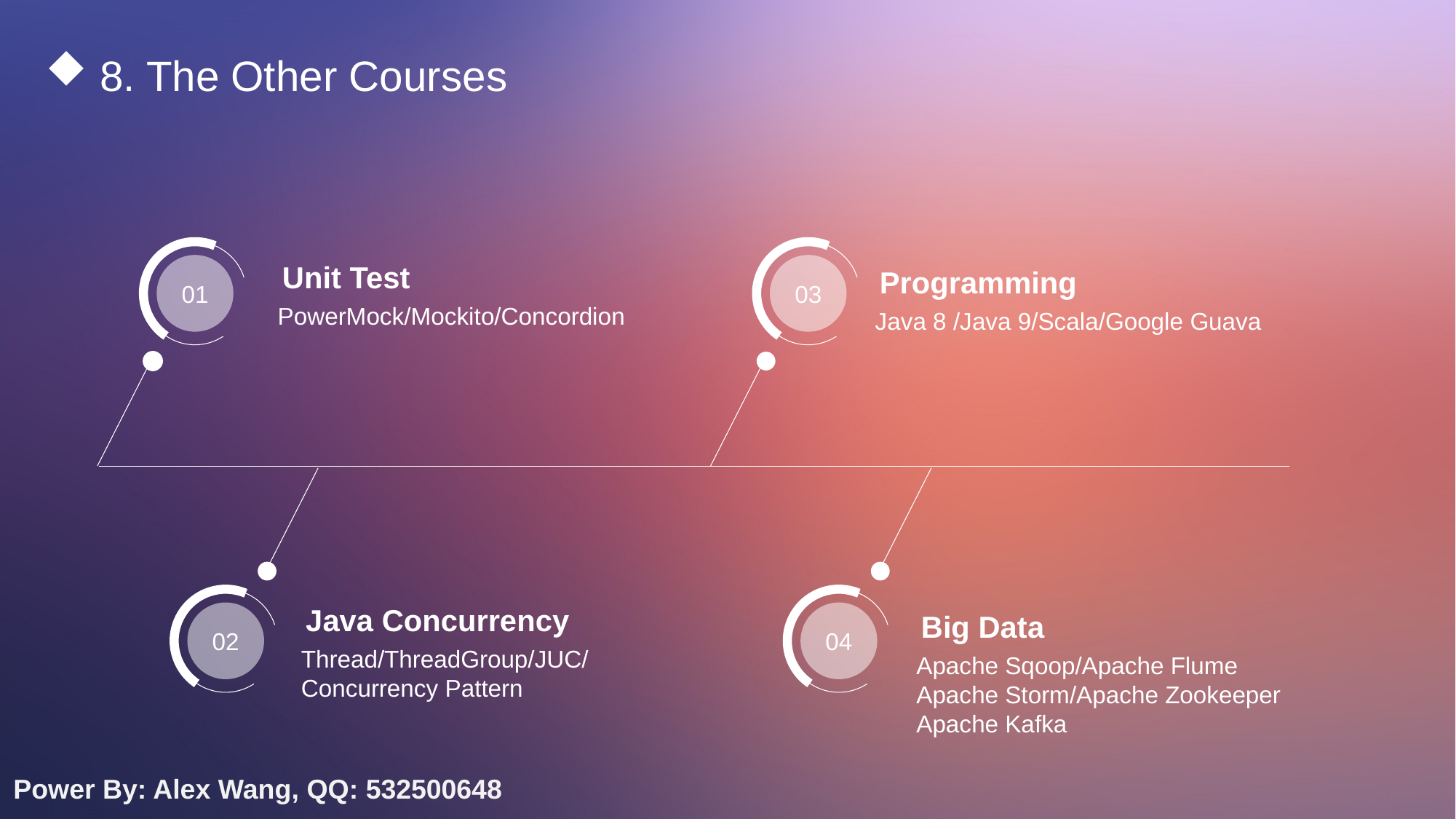

8. The Other Courses

Unit Test
PowerMock/Mockito/Concordion
01
03
Programming
Java 8 /Java 9/Scala/Google Guava

Java Concurrency
Thread/ThreadGroup/JUC/Concurrency Pattern
02
04
Big Data
Apache Sqoop/Apache Flume
Apache Storm/Apache Zookeeper
Apache Kafka
Power By: Alex Wang, QQ: 532500648